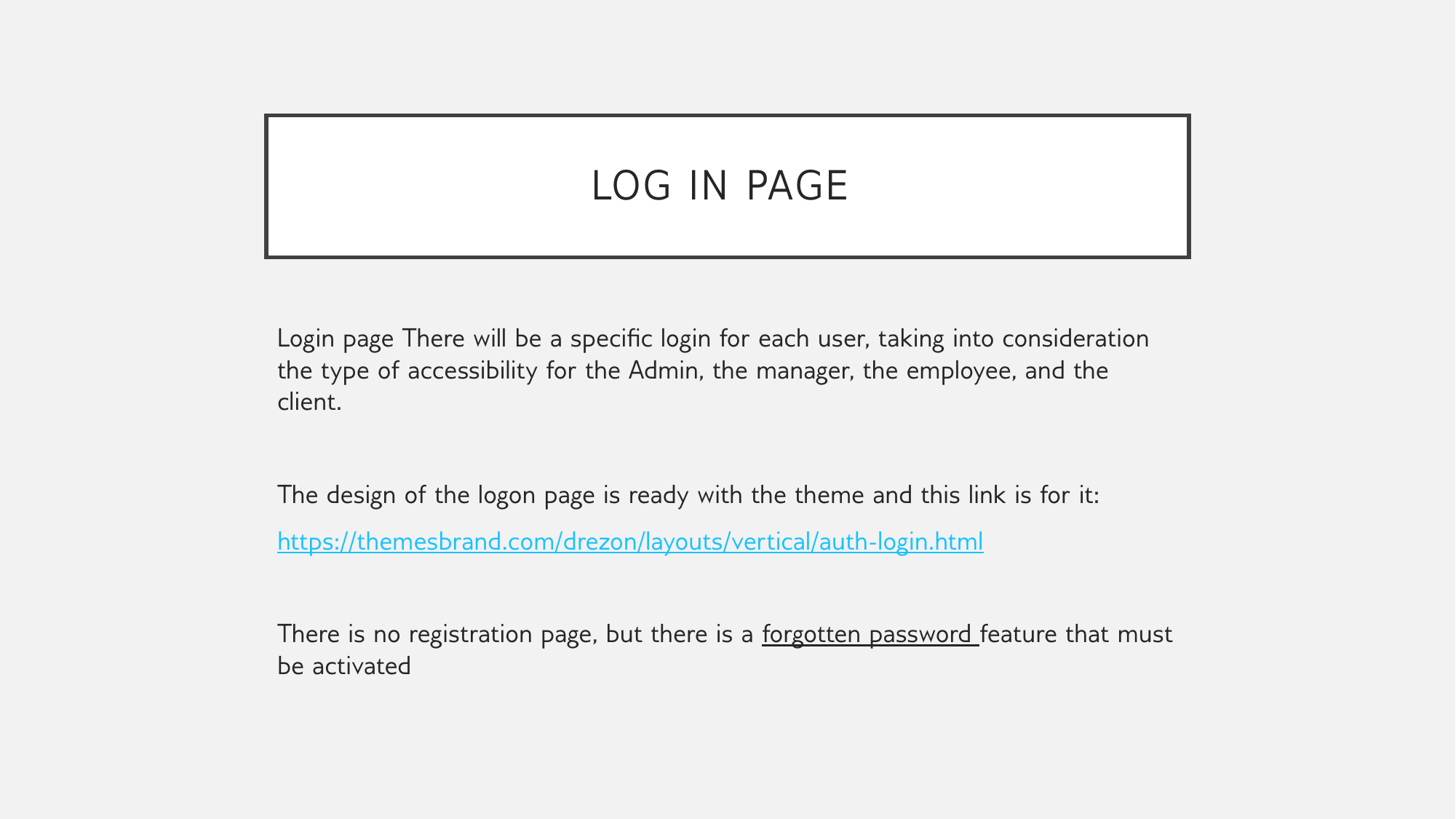

# Log in page
Login page There will be a specific login for each user, taking into consideration the type of accessibility for the Admin, the manager, the employee, and the client.

The design of the logon page is ready with the theme and this link is for it:
https://themesbrand.com/drezon/layouts/vertical/auth-login.html

There is no registration page, but there is a forgotten password feature that must be activated